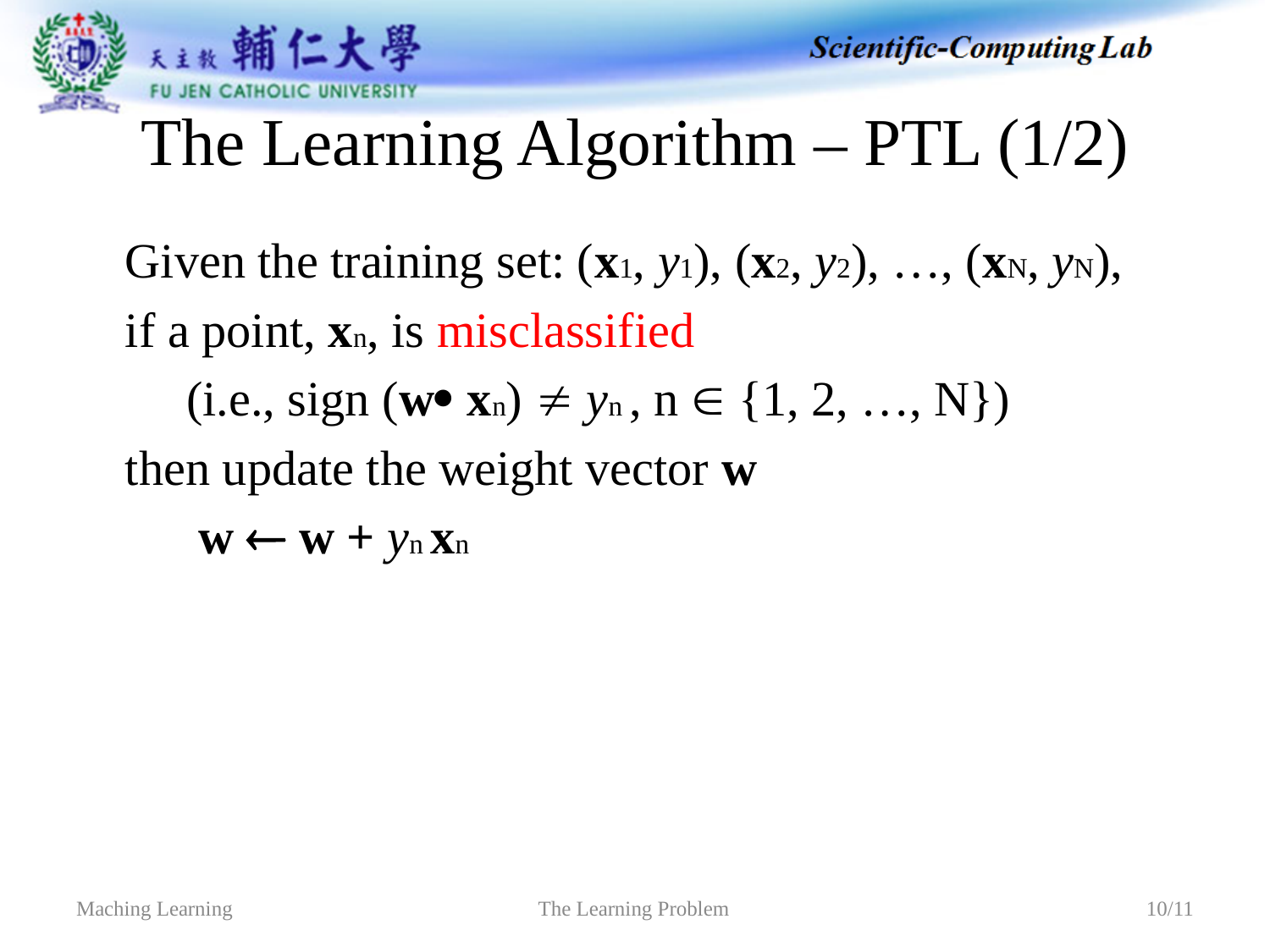

# The Learning Algorithm – PTL (1/2)
    Given the training set: (x1, y1), (x2, y2), …, (xN, yN),
    if a point, xn, is misclassified
         (i.e., sign (w• xn) ≠ yn , n ∈ {1, 2, …, N})
    then update the weight vector w
          w ← w + yn xn
The Learning Problem
Maching Learning
10/11